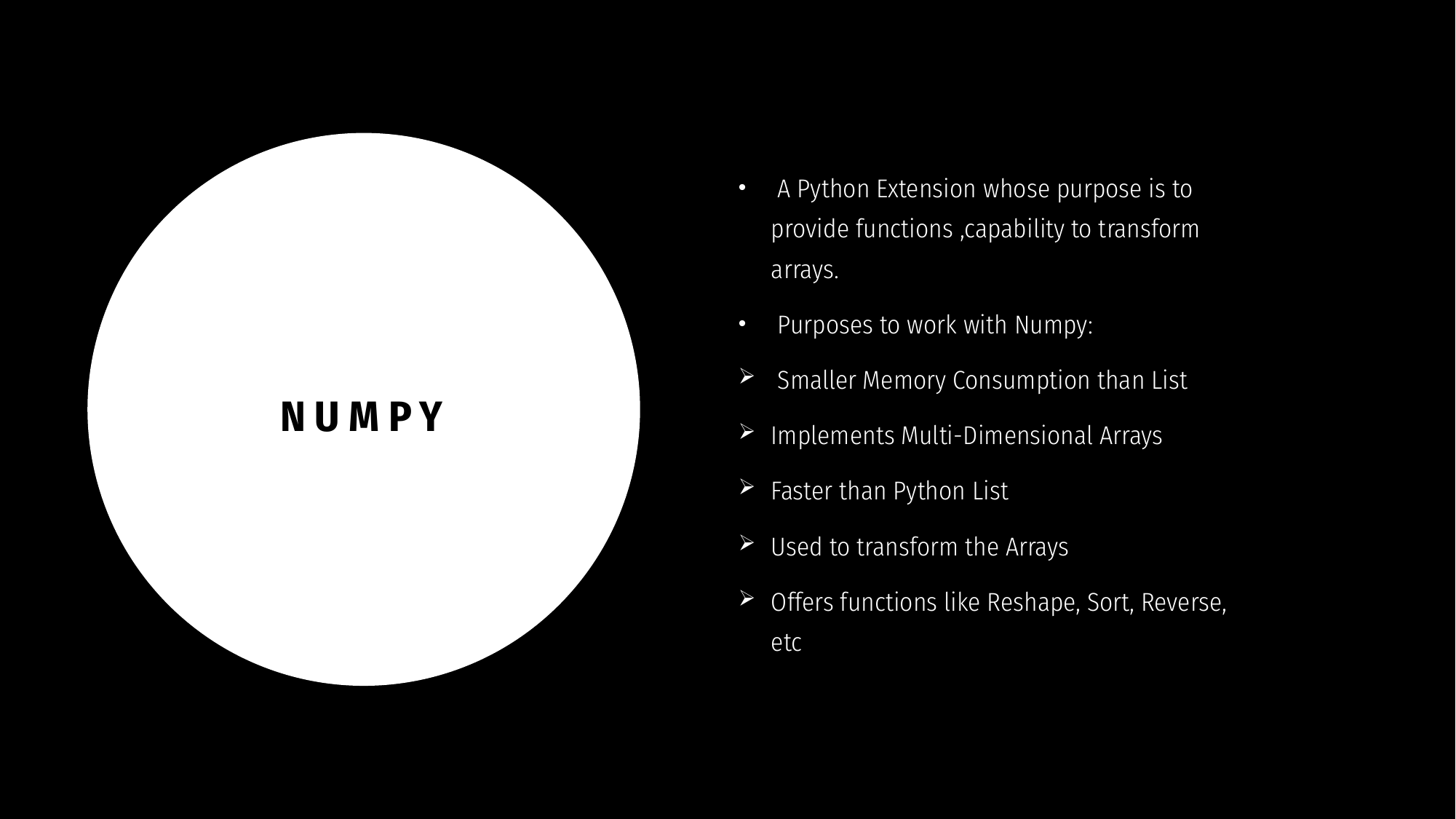

A Python Extension whose purpose is to provide functions ,capability to transform arrays.
 Purposes to work with Numpy:
 Smaller Memory Consumption than List
Implements Multi-Dimensional Arrays
Faster than Python List
Used to transform the Arrays
Offers functions like Reshape, Sort, Reverse, etc

# Numpy